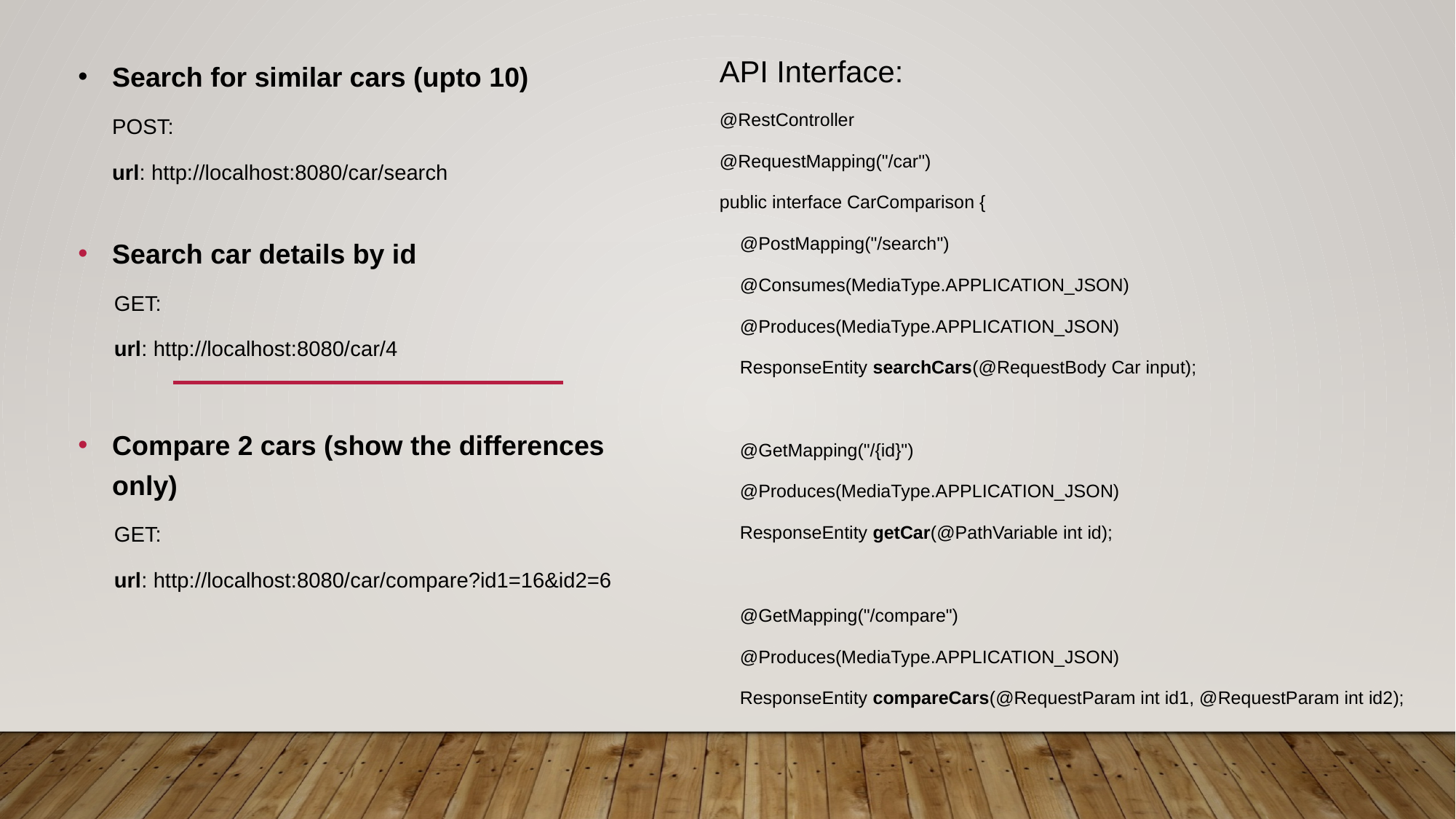

API Interface:
@RestController
@RequestMapping("/car")
public interface CarComparison {
    @PostMapping("/search")
    @Consumes(MediaType.APPLICATION_JSON)
    @Produces(MediaType.APPLICATION_JSON)
    ResponseEntity searchCars(@RequestBody Car input);

    @GetMapping("/{id}")
    @Produces(MediaType.APPLICATION_JSON)
    ResponseEntity getCar(@PathVariable int id);

    @GetMapping("/compare")
    @Produces(MediaType.APPLICATION_JSON)
    ResponseEntity compareCars(@RequestParam int id1, @RequestParam int id2);
# Search for similar cars (upto 10) POST: url: http://localhost:8080/car/search
Search car details by id
      GET:
      url: http://localhost:8080/car/4

Compare 2 cars (show the differences only)
      GET:
      url: http://localhost:8080/car/compare?id1=16&id2=6